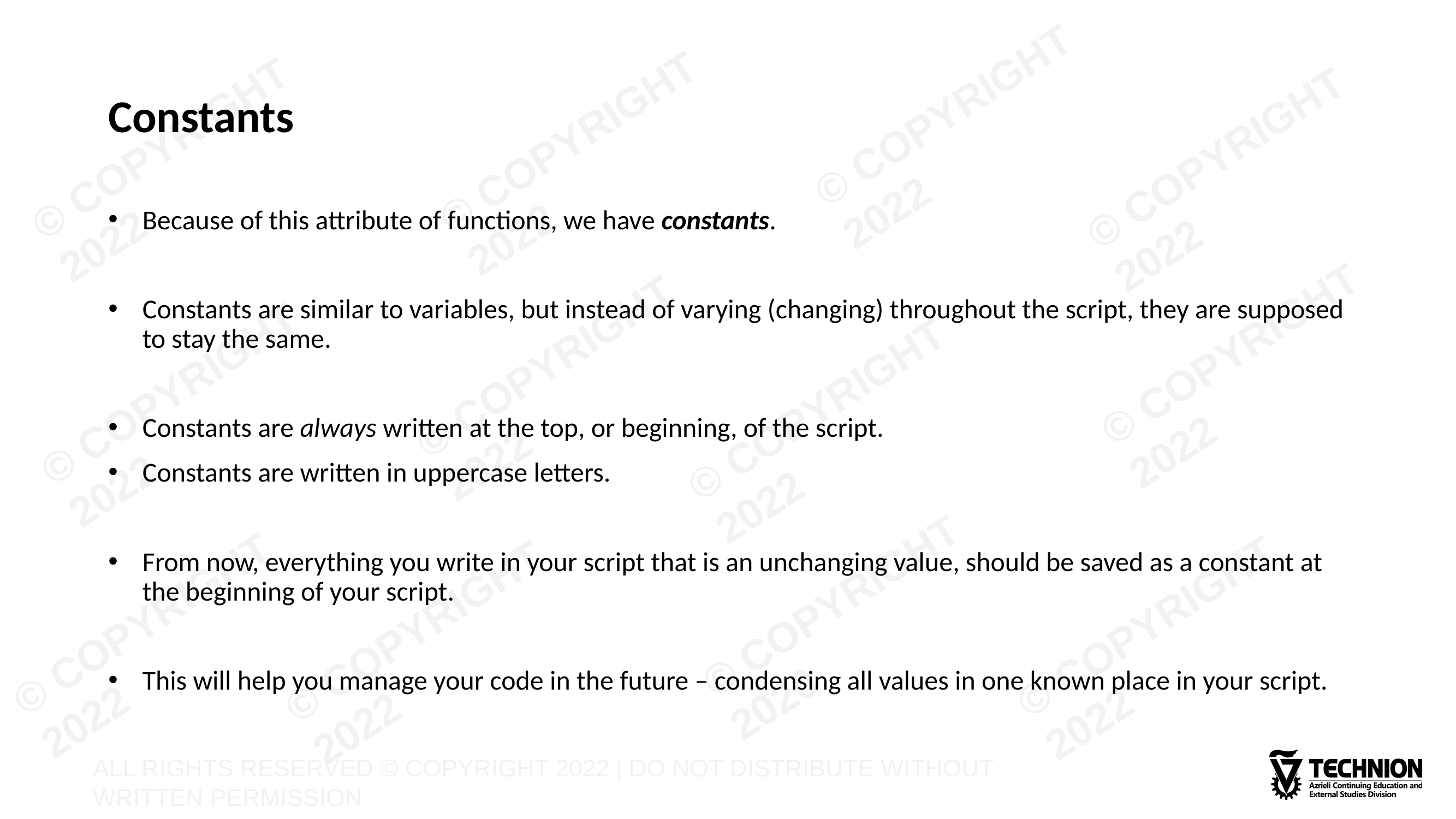

# Constants
Because of this attribute of functions, we have constants.

Constants are similar to variables, but instead of varying (changing) throughout the script, they are supposed to stay the same.

Constants are always written at the top, or beginning, of the script.
Constants are written in uppercase letters.

From now, everything you write in your script that is an unchanging value, should be saved as a constant at the beginning of your script.

This will help you manage your code in the future – condensing all values in one known place in your script.